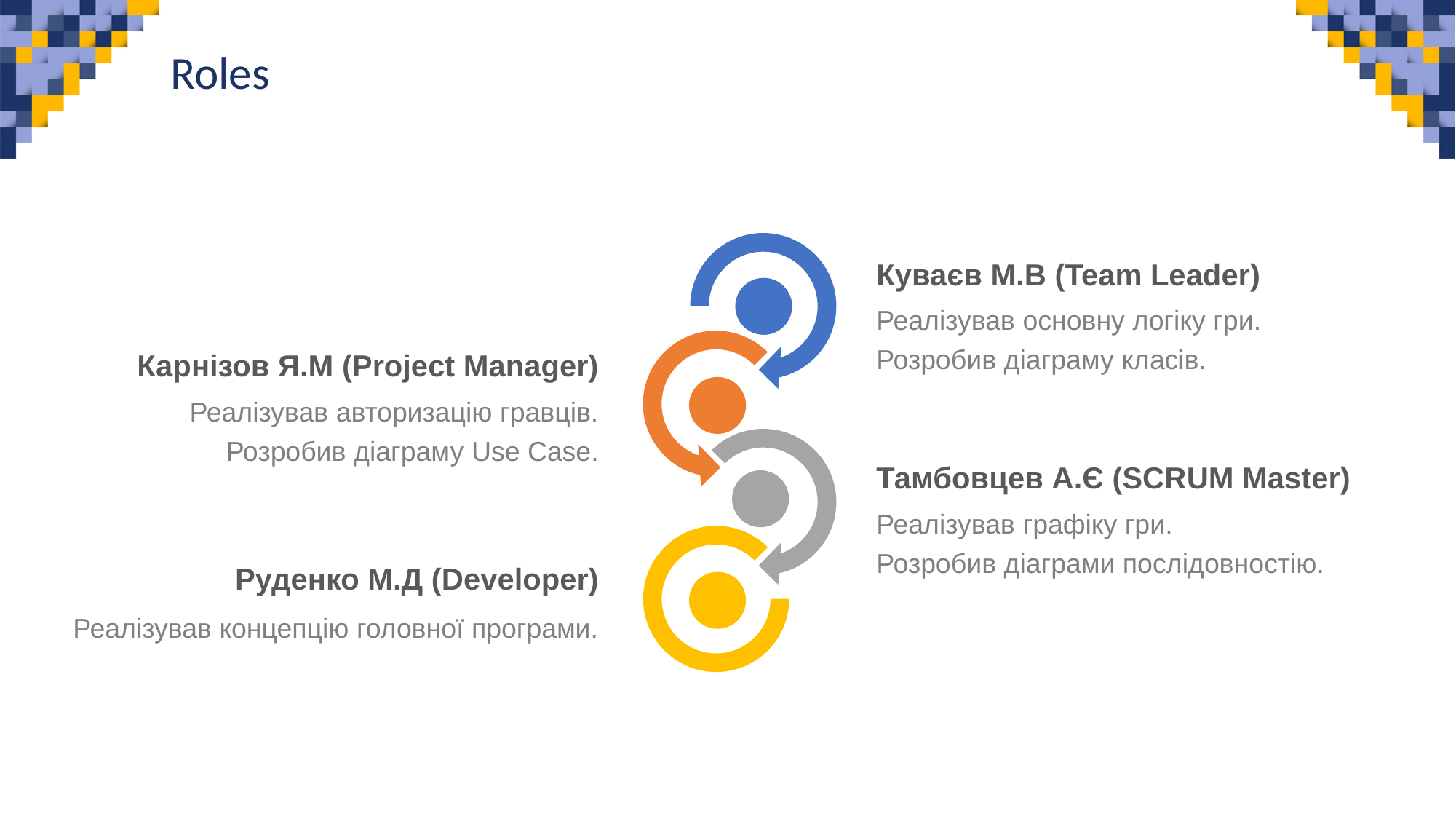

# Roles

Куваєв М.В (Team Leader)
Реалізував основну логіку гри.
Розробив діаграму класів.
Карнізов Я.М (Project Manager)
Реалізував авторизацію гравців. Розробив діаграму Use Case.
Тамбовцев А.Є (SCRUM Master)
Реалізував графіку гри.
Розробив діаграми послідовностію.
Руденко М.Д (Developer)
Реалізував концепцію головної програми.